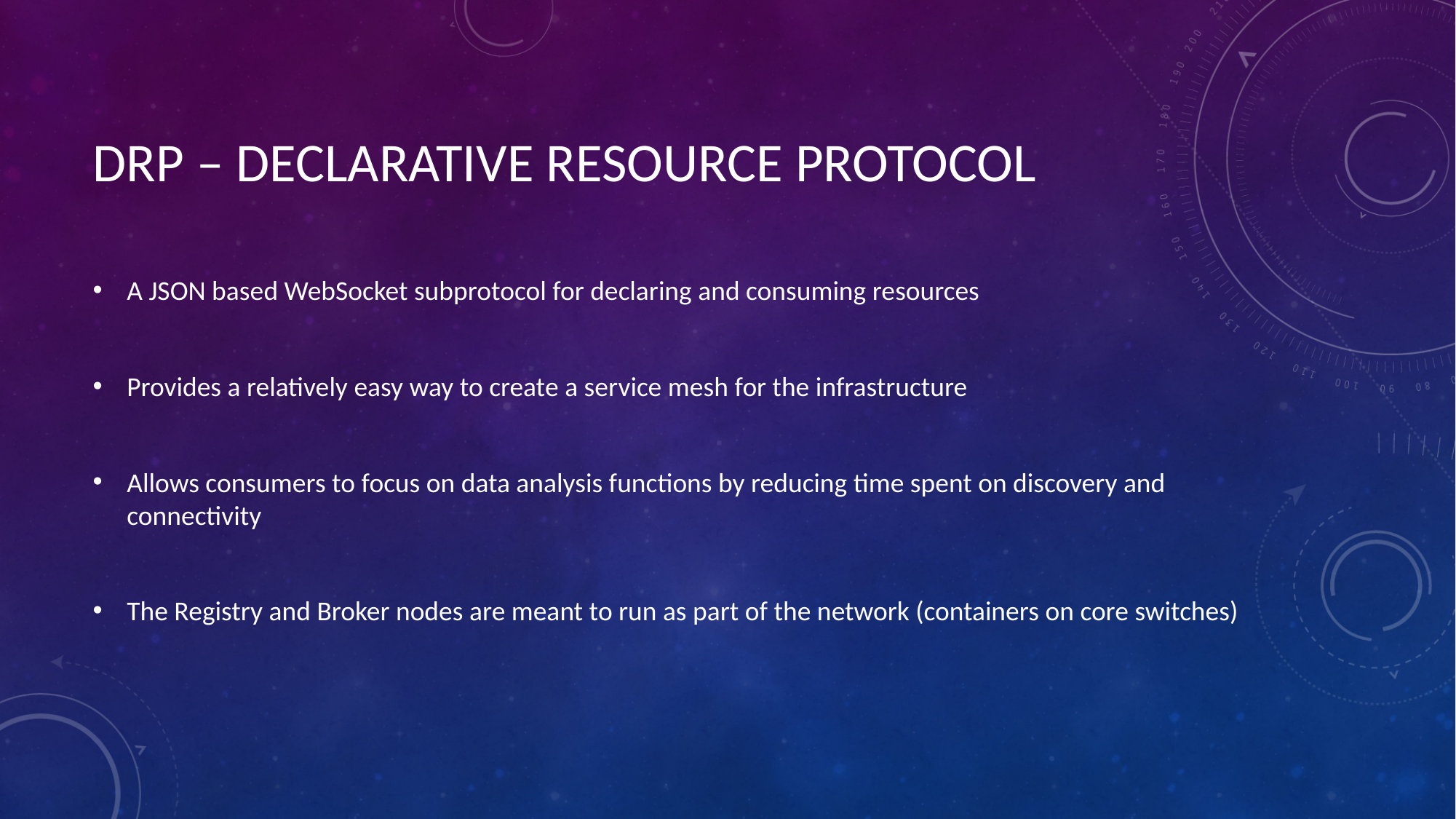

# DRP – Declarative Resource Protocol
A JSON based WebSocket subprotocol for declaring and consuming resources

Provides a relatively easy way to create a service mesh for the infrastructure

Allows consumers to focus on data analysis functions by reducing time spent on discovery and connectivity

The Registry and Broker nodes are meant to run as part of the network (containers on core switches)